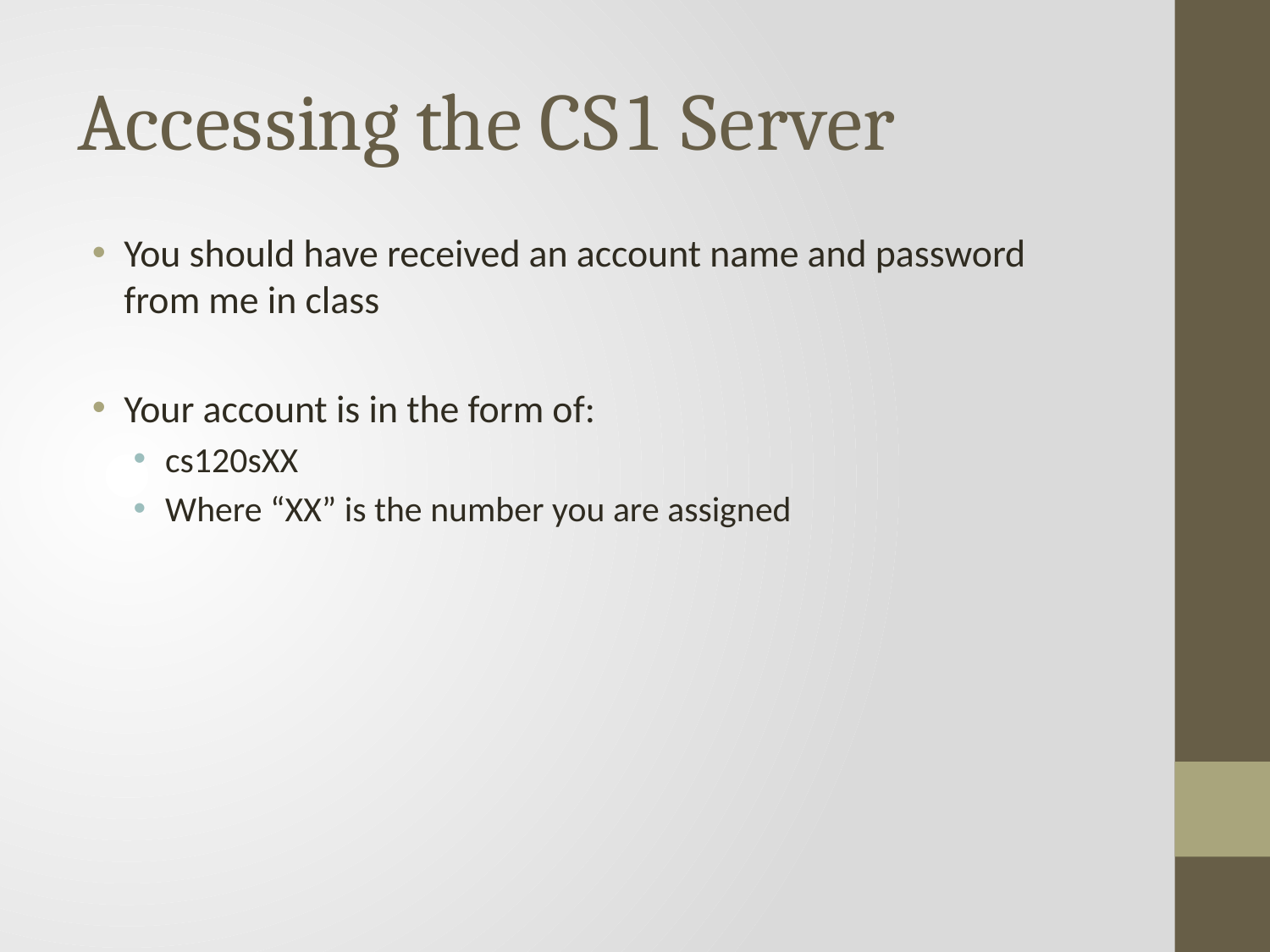

# Accessing the CS1 Server
You should have received an account name and password from me in class

Your account is in the form of:
cs120sXX
Where “XX” is the number you are assigned